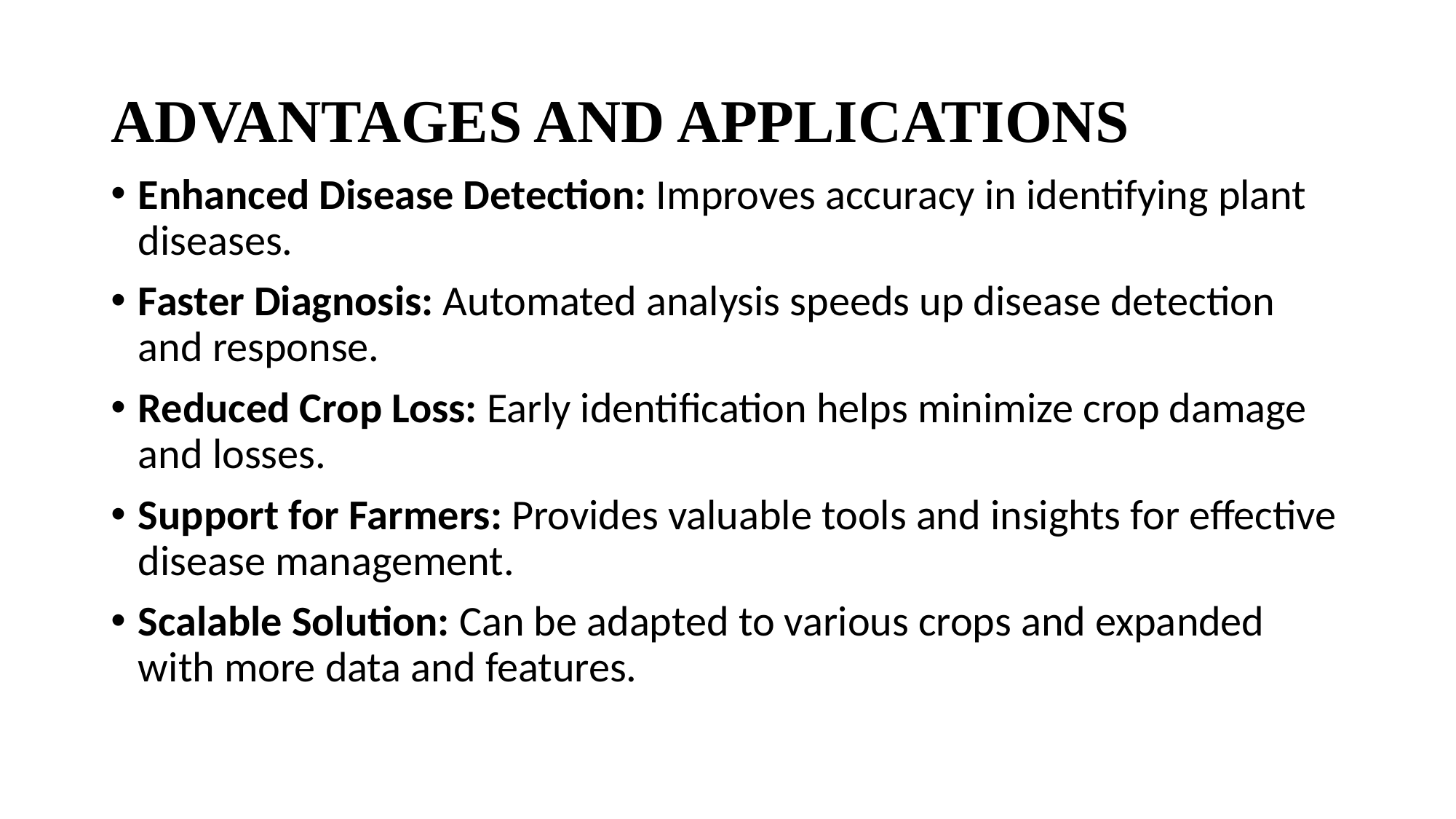

# ADVANTAGES AND APPLICATIONS
Enhanced Disease Detection: Improves accuracy in identifying plant diseases.
Faster Diagnosis: Automated analysis speeds up disease detection and response.
Reduced Crop Loss: Early identification helps minimize crop damage and losses.
Support for Farmers: Provides valuable tools and insights for effective disease management.
Scalable Solution: Can be adapted to various crops and expanded with more data and features.